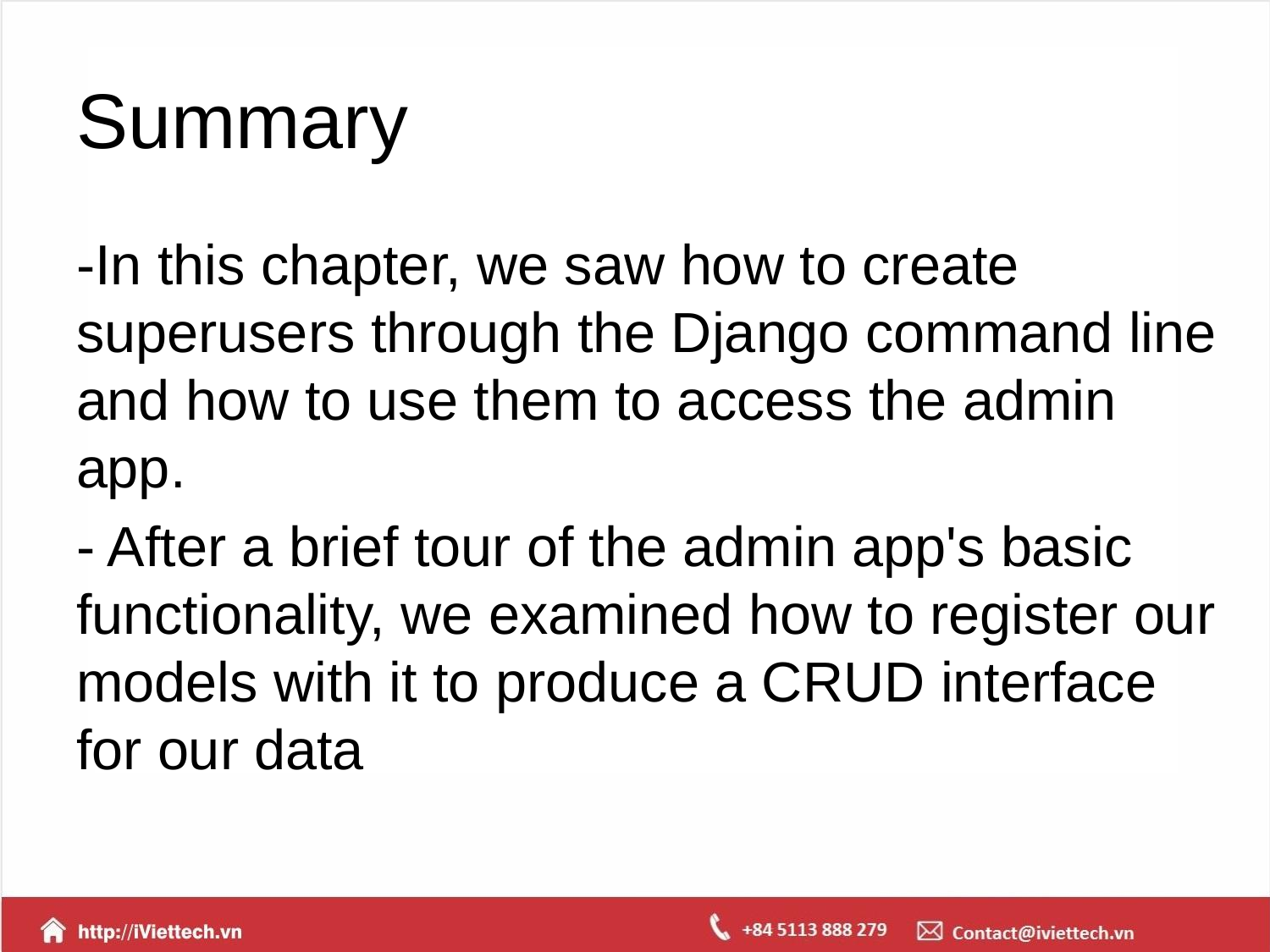

# Summary
-In this chapter, we saw how to create superusers through the Django command line and how to use them to access the admin app.
- After a brief tour of the admin app's basic functionality, we examined how to register our models with it to produce a CRUD interface for our data